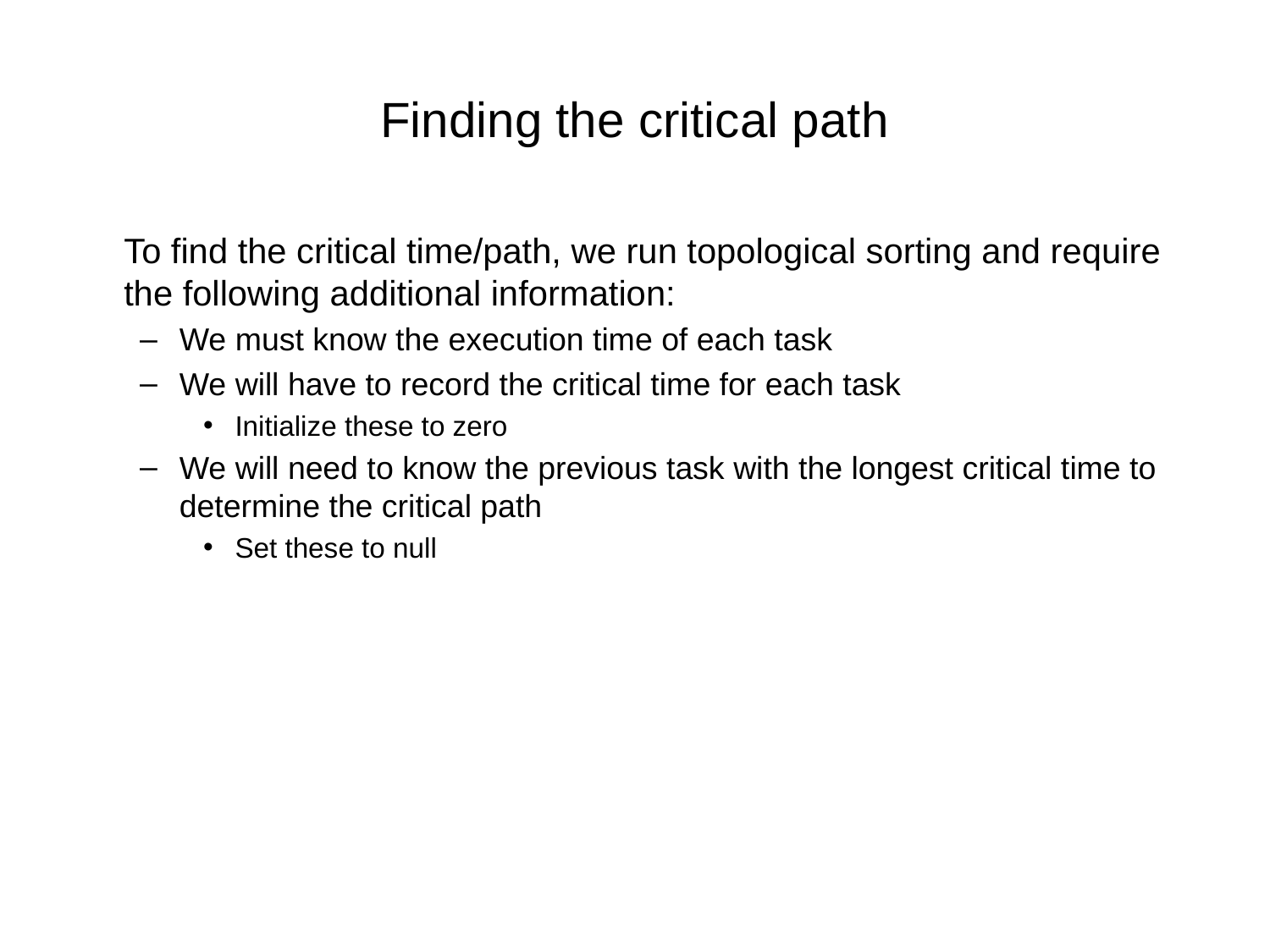

Finding the critical path
	To find the critical time/path, we run topological sorting and require the following additional information:
We must know the execution time of each task
We will have to record the critical time for each task
Initialize these to zero
We will need to know the previous task with the longest critical time to determine the critical path
Set these to null